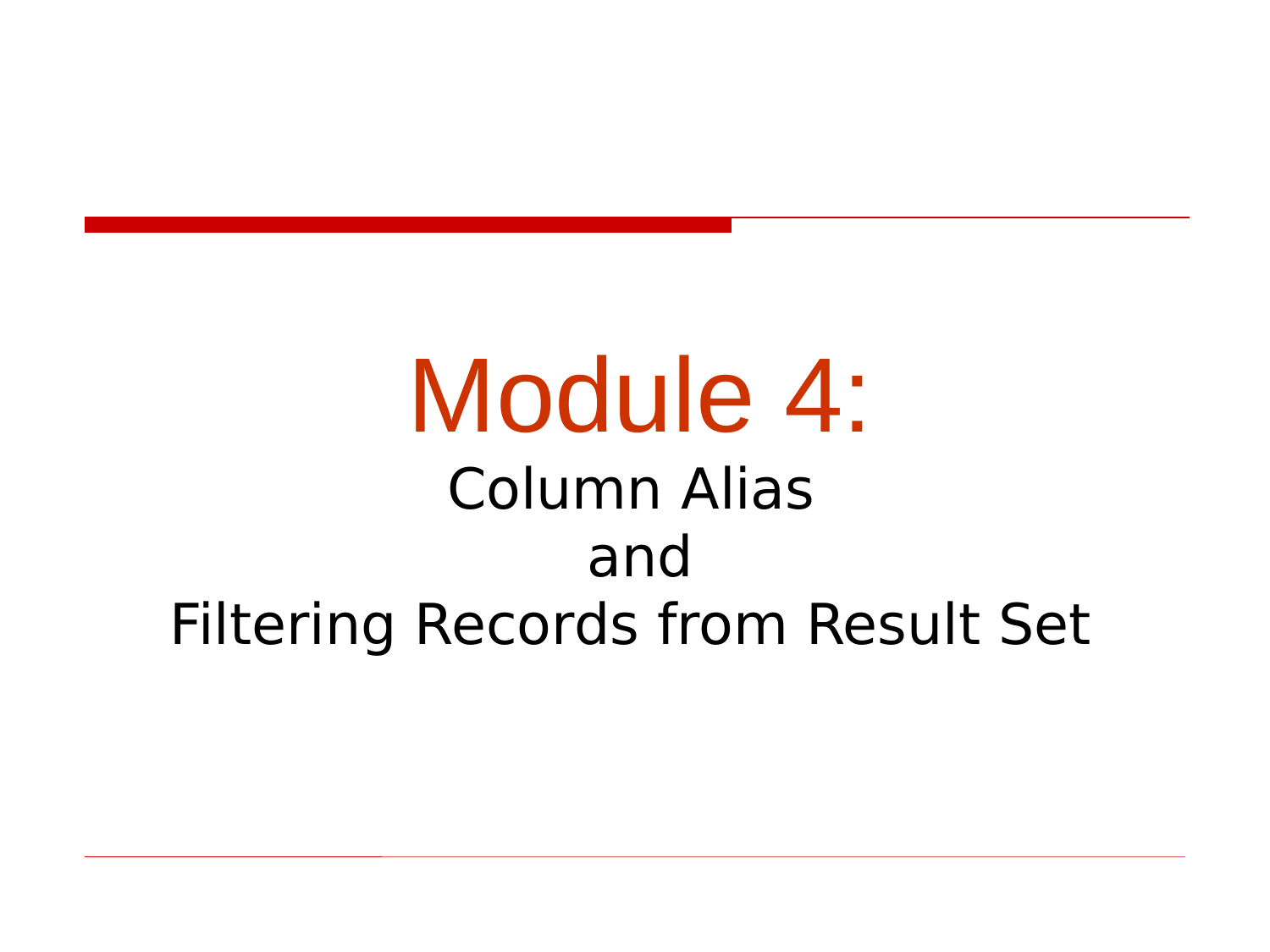

Module 4:
Column Alias
and
Filtering Records from Result Set